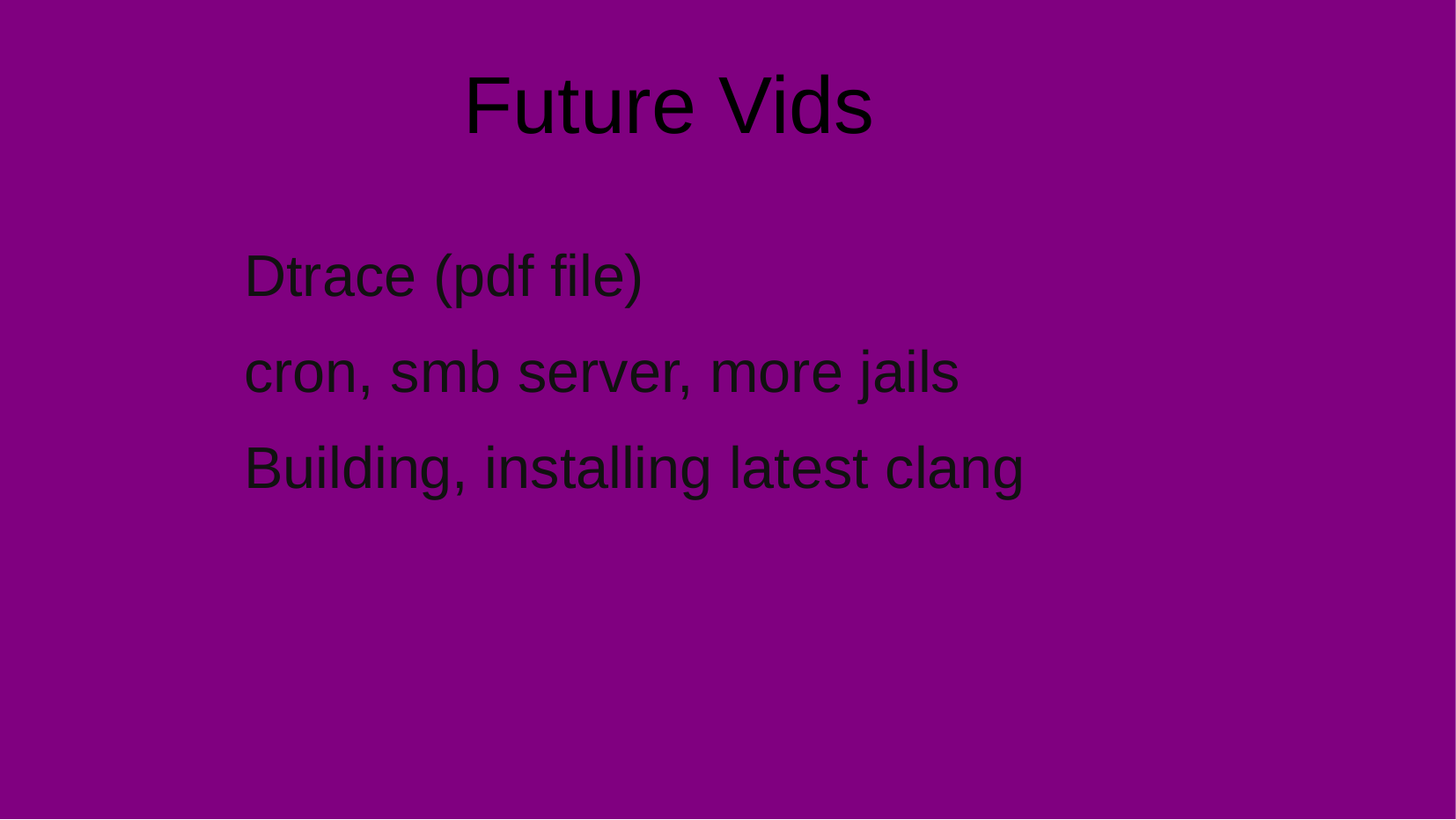

Future Vids

Dtrace (pdf file)
cron, smb server, more jails
Building, installing latest clang